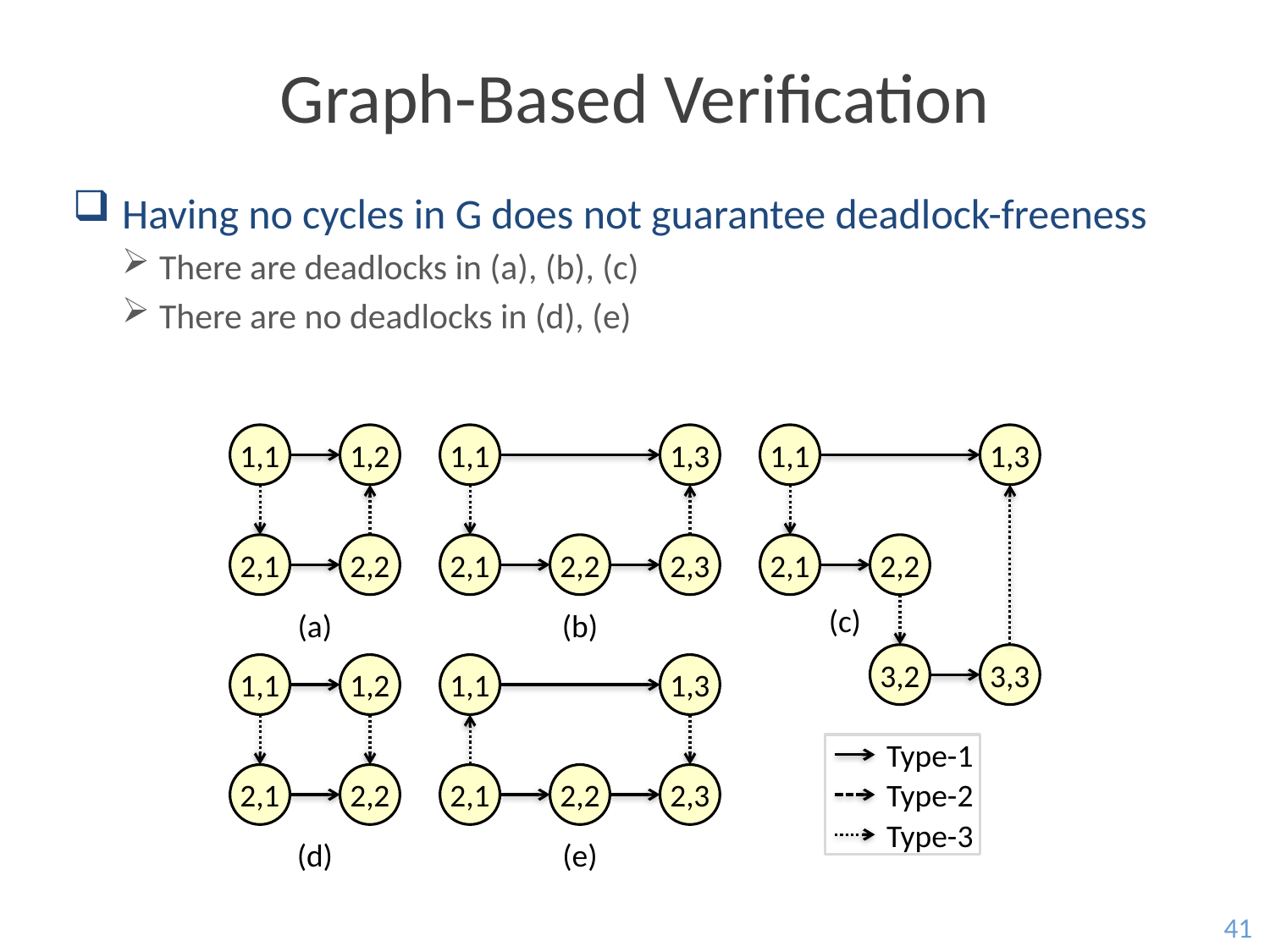

# Graph-Based Verification
Having no cycles in G does not guarantee deadlock-freeness
There are deadlocks in (a), (b), (c)
There are no deadlocks in (d), (e)
1,1
1,2
2,1
2,2
1,1
1,3
2,1
2,2
2,3
1,1
1,3
2,1
2,2
(c)
3,2
3,3
(a)
(b)
1,1
1,2
2,1
2,2
1,1
1,3
2,1
2,2
2,3

Type-1
Type-2
Type-3
(d)
(e)
41